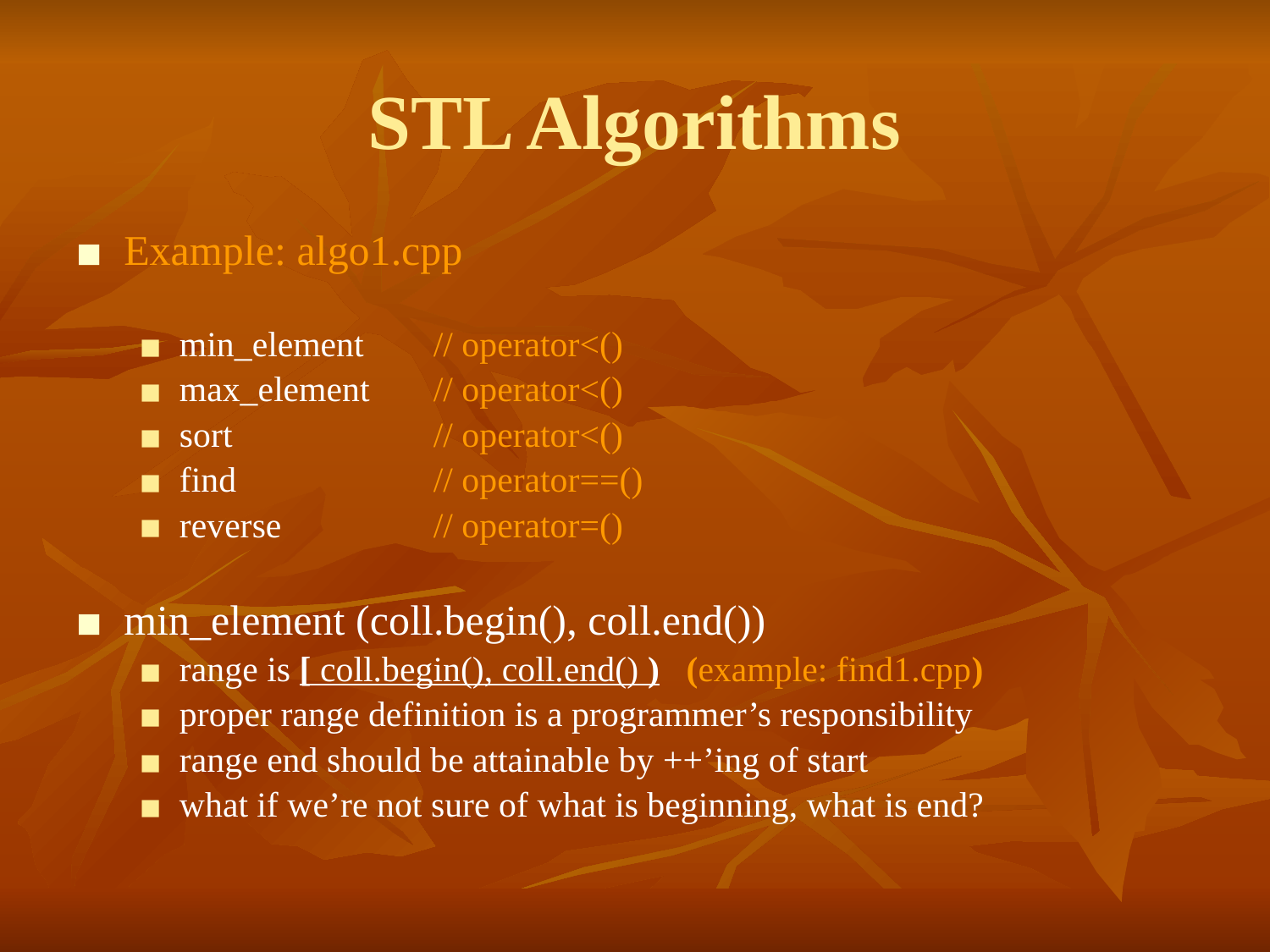

# STL Algorithms
Example: algo1.cpp

min_element	// operator<()
max_element	// operator<()
sort		// operator<()
find		// operator==()
reverse		// operator=()

min_element (coll.begin(), coll.end())
range is [ coll.begin(), coll.end() )   (example: find1.cpp)
proper range definition is a programmer’s responsibility
range end should be attainable by ++’ing of start
what if we’re not sure of what is beginning, what is end?